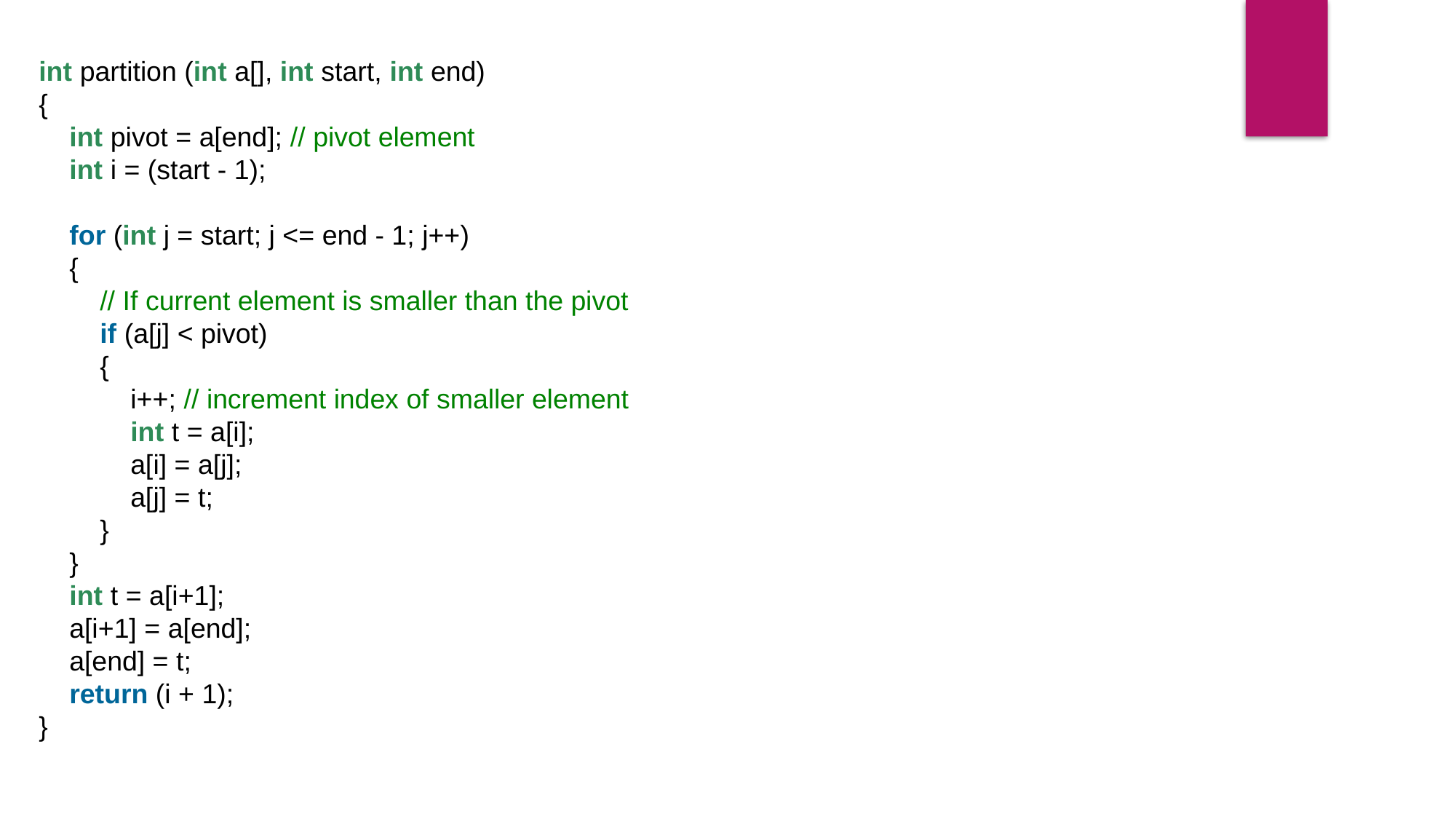

int partition (int a[], int start, int end)
{
    int pivot = a[end]; // pivot element
    int i = (start - 1);

    for (int j = start; j <= end - 1; j++)
    {
        // If current element is smaller than the pivot
        if (a[j] < pivot)
        {
            i++; // increment index of smaller element
            int t = a[i];
            a[i] = a[j];
            a[j] = t;
        }
    }
    int t = a[i+1];
    a[i+1] = a[end];
    a[end] = t;
    return (i + 1);
}